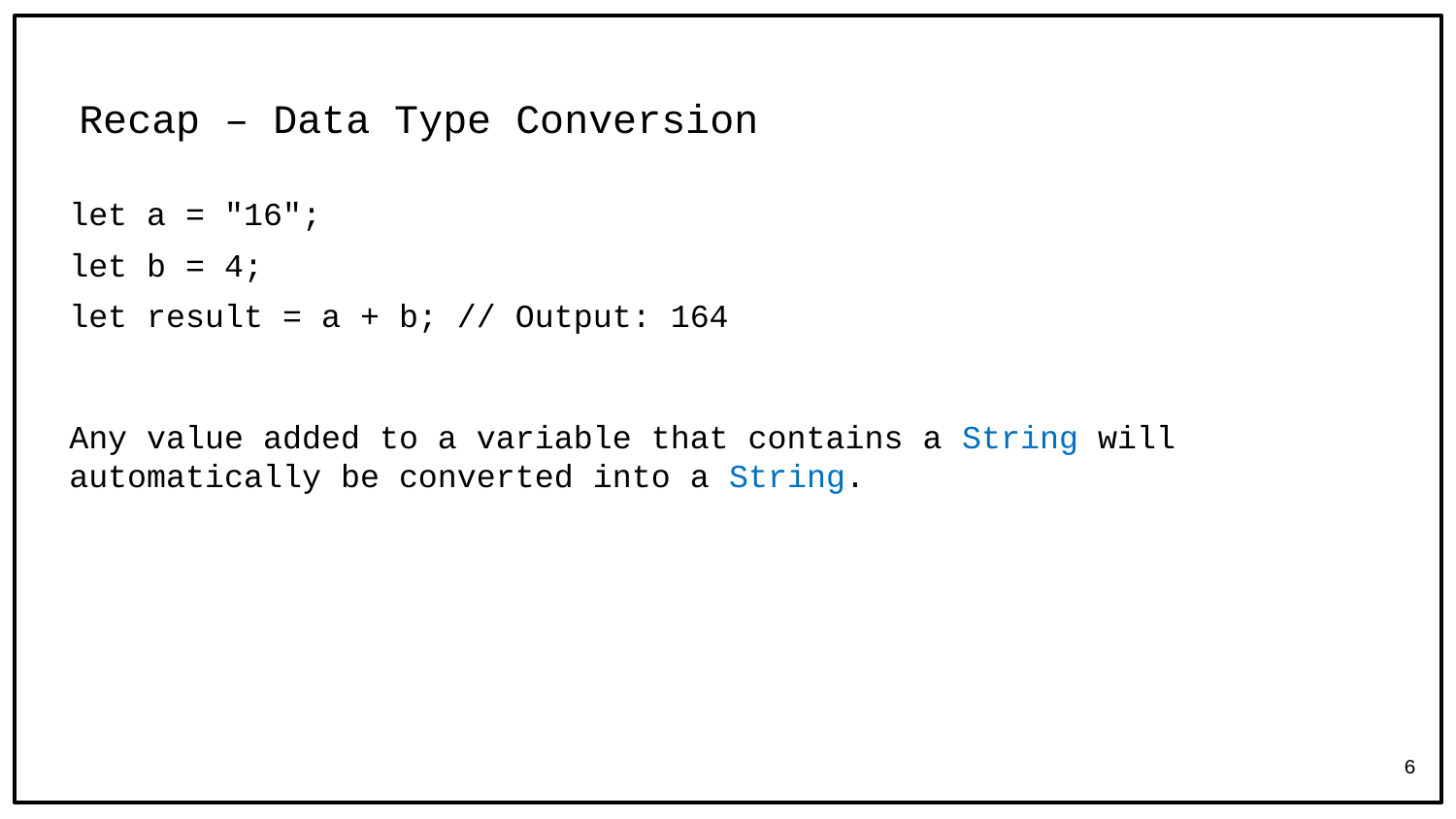

# Recap – Data Type Conversion
let a = "16";
let b = 4;
let result = a + b; // Output: 164

Any value added to a variable that contains a String will automatically be converted into a String.
6